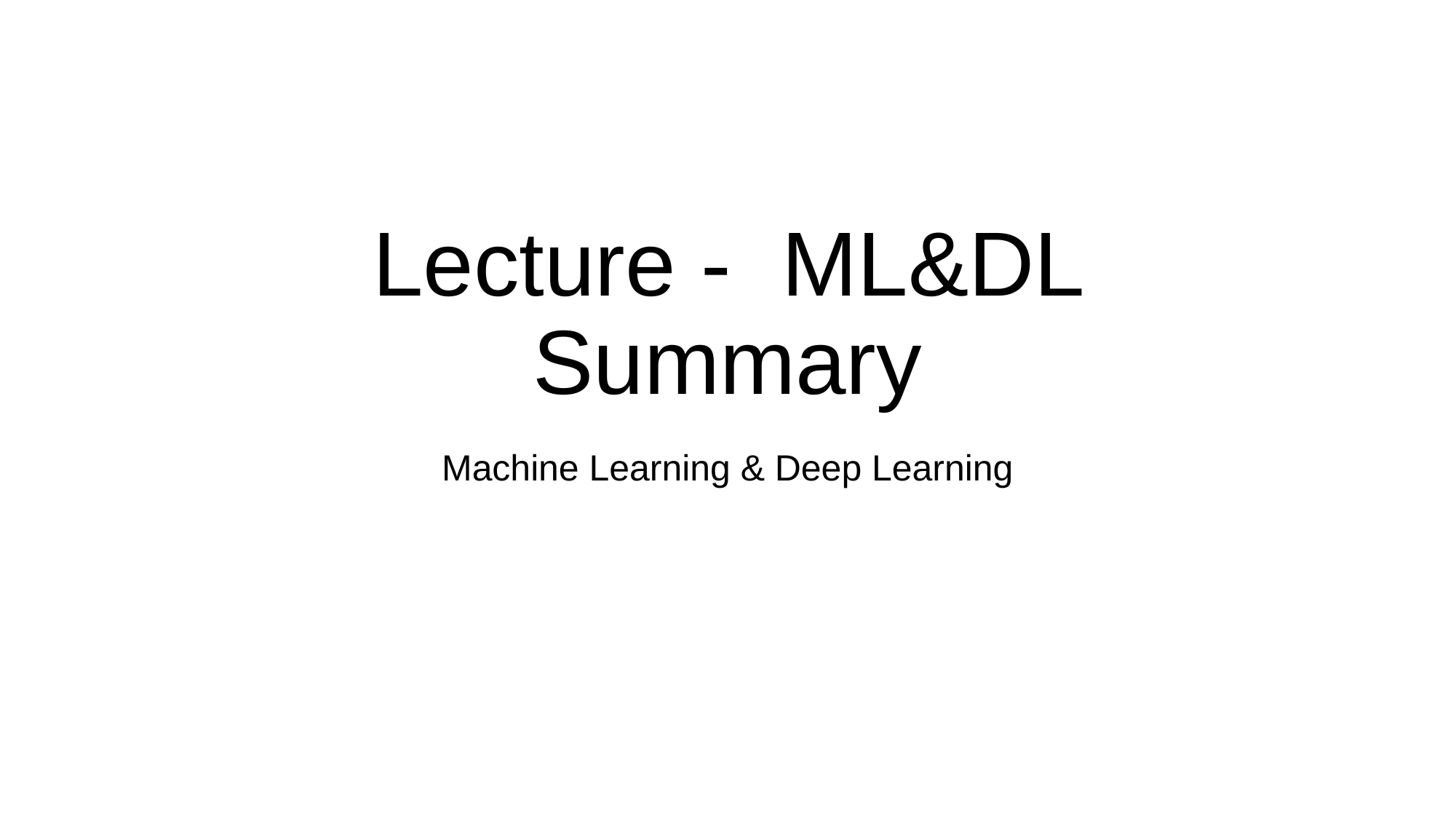

# Lecture -  ML&DL Summary
Machine Learning & Deep Learning